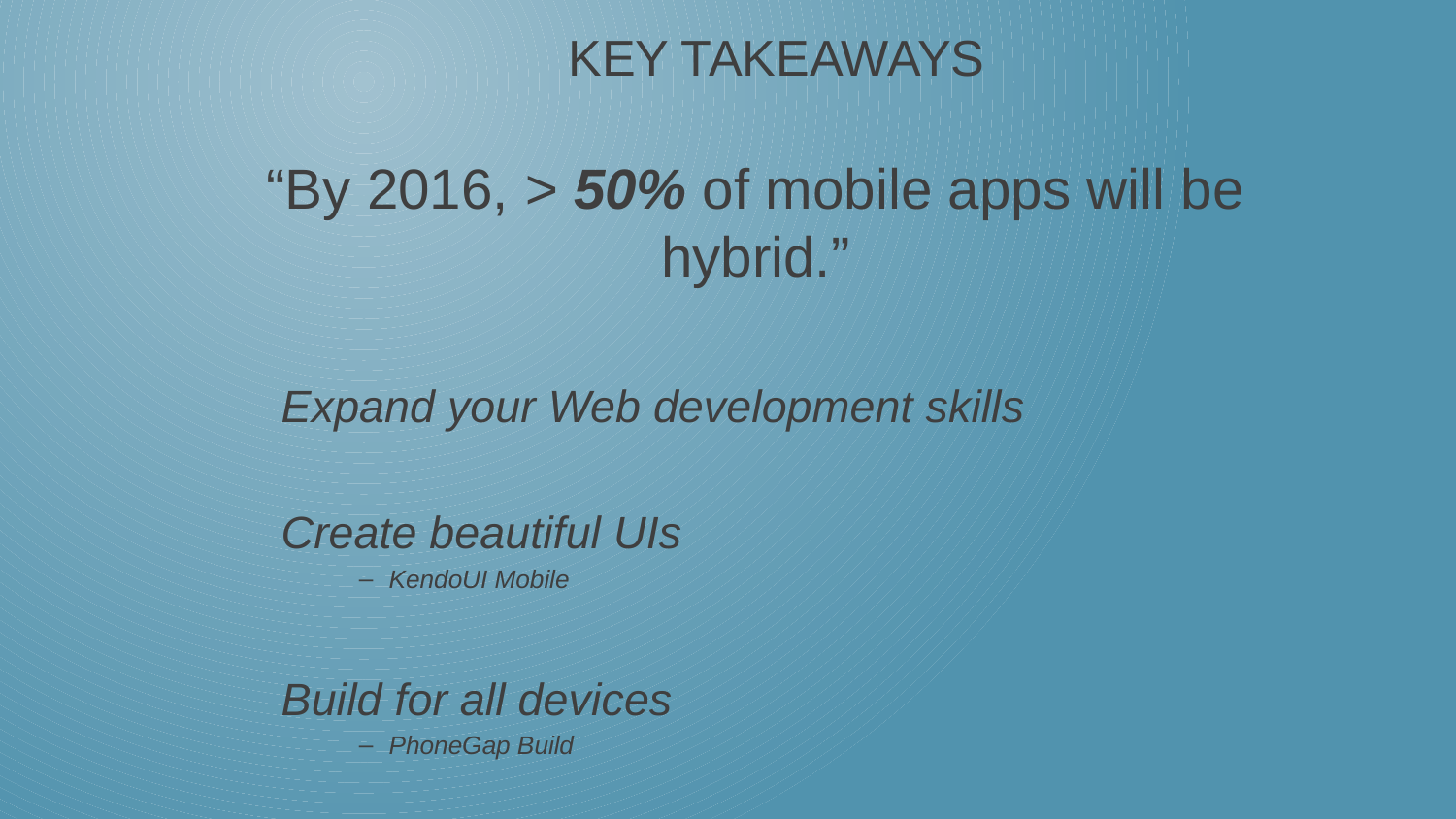

# Key takeaways
“By 2016, > 50% of mobile apps will be hybrid.”

	Expand your Web development skills

	Create beautiful UIs
KendoUI Mobile

	Build for all devices
PhoneGap Build